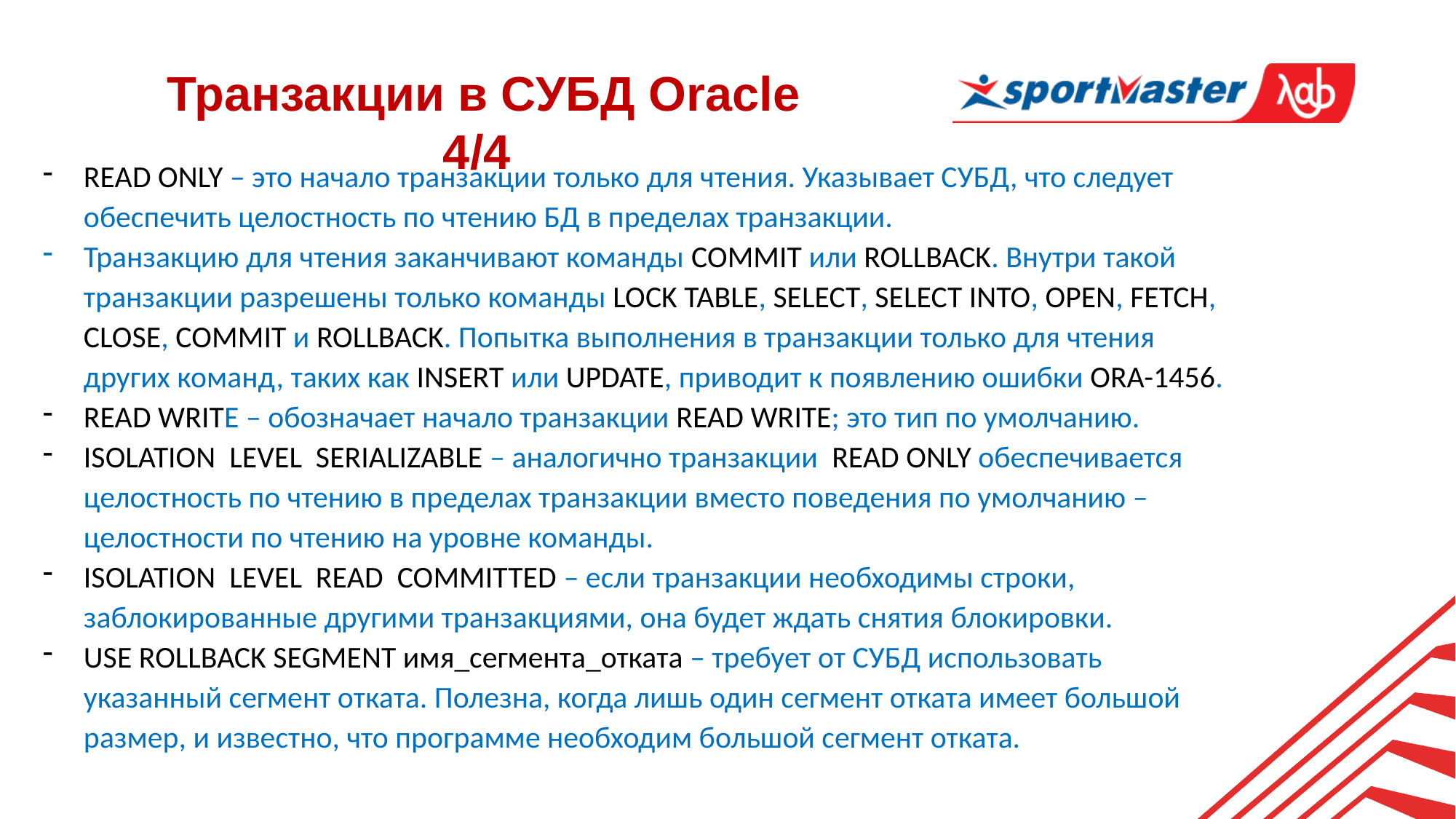

Транзакции в СУБД Oracle 4/4
READ ONLY – это начало транзакции только для чтения. Указывает СУБД, что следует обеспечить целостность по чтению БД в пределах транзакции.
Транзакцию для чтения заканчивают команды COMMIT или ROLLBACK. Внутри такой транзакции разрешены только команды LOCK TABLE, SELECT, SELECT INTO, OPEN, FETCH, CLOSE, COMMIT и ROLLBACK. Попытка выполнения в транзакции только для чтения других команд, таких как INSERT или UPDATE, приводит к появлению ошибки ORA-1456.
READ WRITE – обозначает начало транзакции READ WRITE; это тип по умолчанию.
ISOLATION  LEVEL  SERIALIZABLE – аналогично транзакции  READ ONLY обеспечивается целостность по чтению в пределах транзакции вместо поведения по умолчанию – целостности по чтению на уровне команды.
ISOLATION  LEVEL  READ  COMMITTED – если транзакции необходимы строки, заблокированные другими транзакциями, она будет ждать снятия блокировки.
USE ROLLBACK SEGMENT имя_сегмента_отката – требует от СУБД использовать указанный сегмент отката. Полезна, когда лишь один сегмент отката имеет большой размер, и известно, что программе необходим большой сегмент отката.